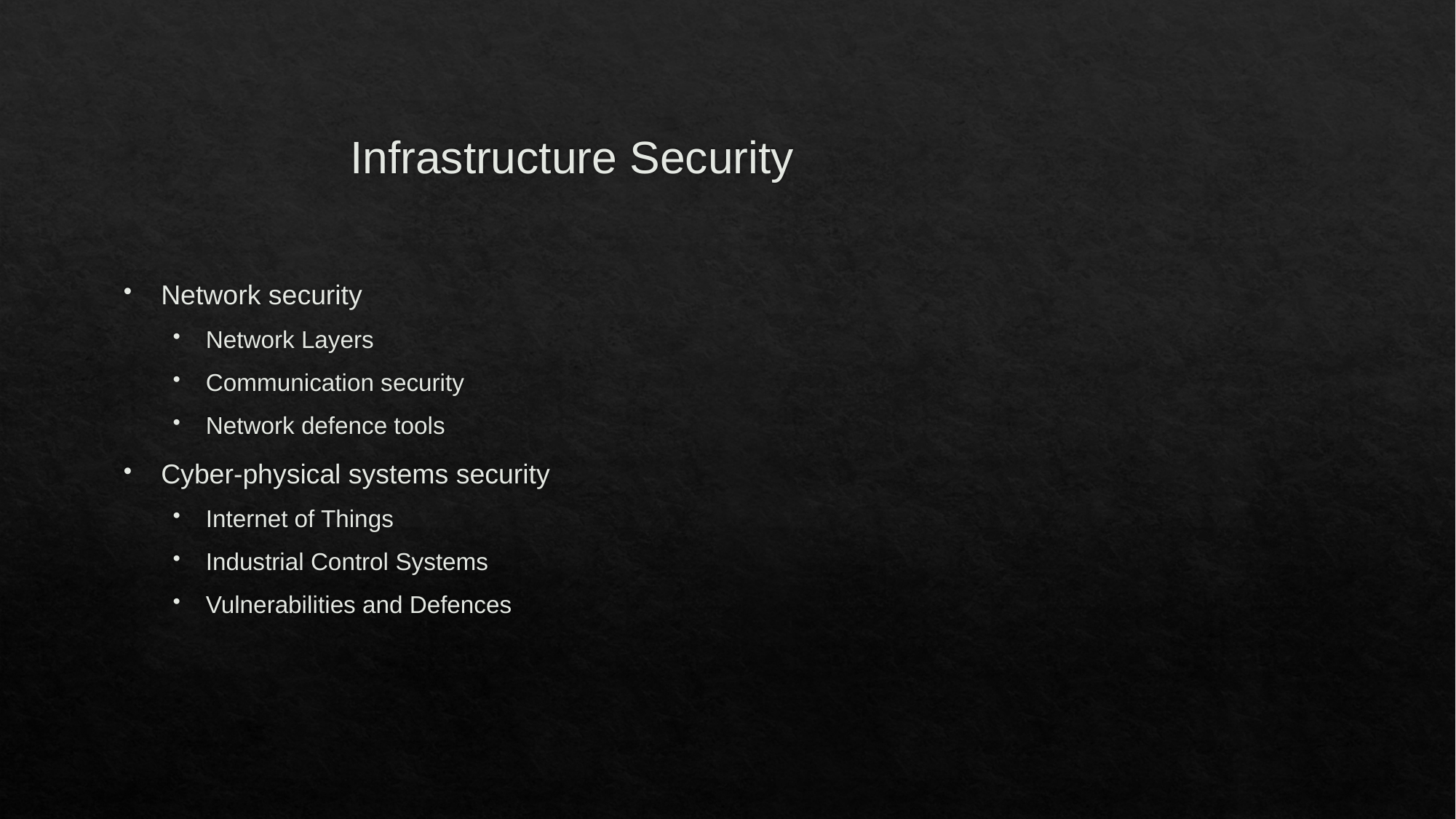

# Infrastructure Security
Network security
Network Layers
Communication security
Network defence tools
Cyber-physical systems security
Internet of Things
Industrial Control Systems
Vulnerabilities and Defences